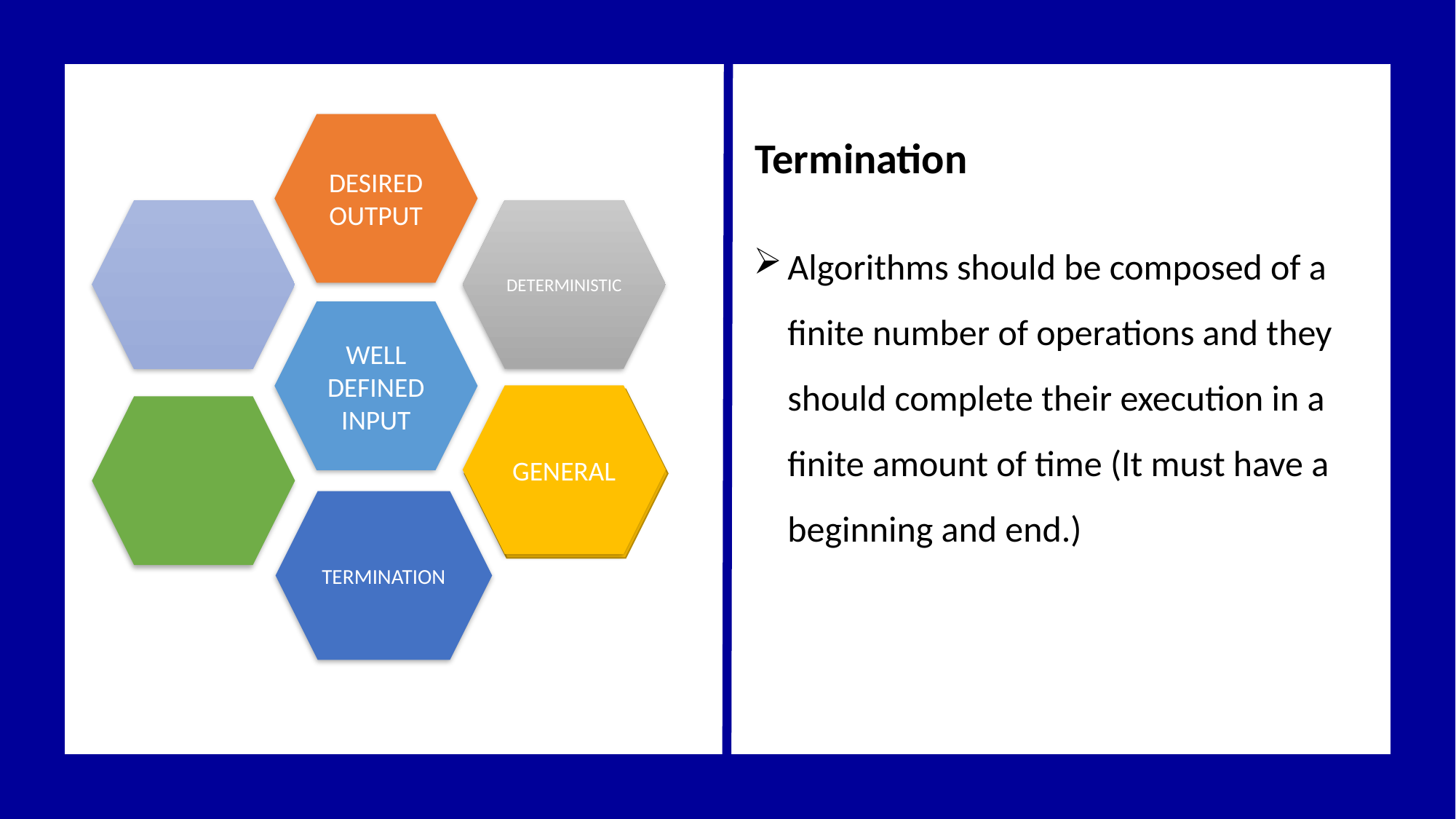

DESIRED OUTPUT
Termination

DETERMINISTIC
Algorithms should be composed of a finite number of operations and they should complete their execution in a finite amount of time (It must have a beginning and end.)
WELL DEFINED INPUT
GENERAL

TERMINATION